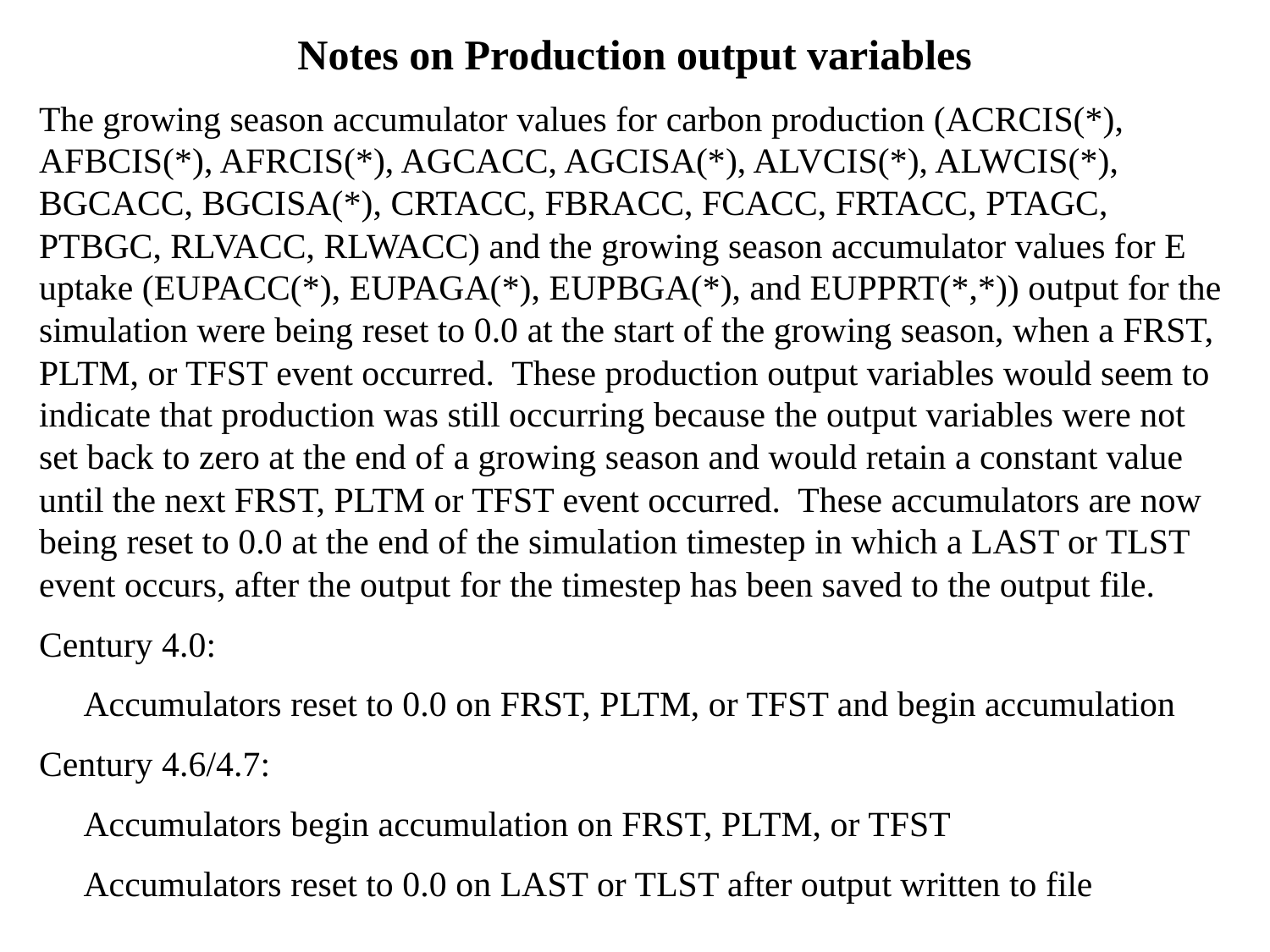

Notes on Production output variables
The growing season accumulator values for carbon production (ACRCIS(*), AFBCIS(*), AFRCIS(*), AGCACC, AGCISA(*), ALVCIS(*), ALWCIS(*), BGCACC, BGCISA(*), CRTACC, FBRACC, FCACC, FRTACC, PTAGC, PTBGC, RLVACC, RLWACC) and the growing season accumulator values for E uptake (EUPACC(*), EUPAGA(*), EUPBGA(*), and EUPPRT(*,*)) output for the simulation were being reset to 0.0 at the start of the growing season, when a FRST, PLTM, or TFST event occurred.  These production output variables would seem to indicate that production was still occurring because the output variables were not set back to zero at the end of a growing season and would retain a constant value until the next FRST, PLTM or TFST event occurred.  These accumulators are now being reset to 0.0 at the end of the simulation timestep in which a LAST or TLST event occurs, after the output for the timestep has been saved to the output file.
Century 4.0:
     Accumulators reset to 0.0 on FRST, PLTM, or TFST and begin accumulation
Century 4.6/4.7:
     Accumulators begin accumulation on FRST, PLTM, or TFST
     Accumulators reset to 0.0 on LAST or TLST after output written to file